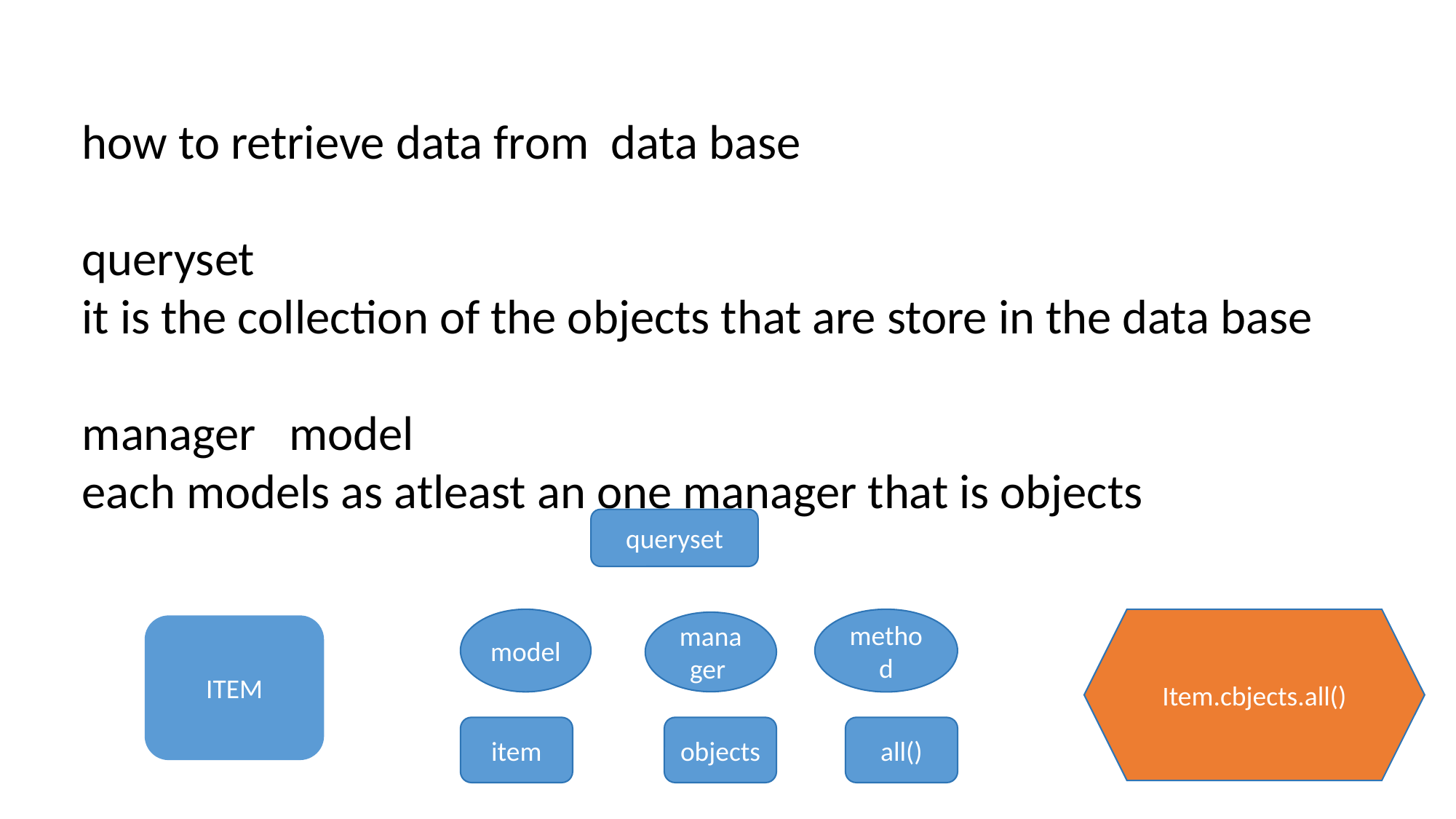

how to retrieve data from  data base

queryset
it is the collection of the objects that are store in the data base

manager   model
each models as atleast an one manager that is objects
queryset
model
method
Item.cbjects.all()
manager
ITEM
item
objects
all()